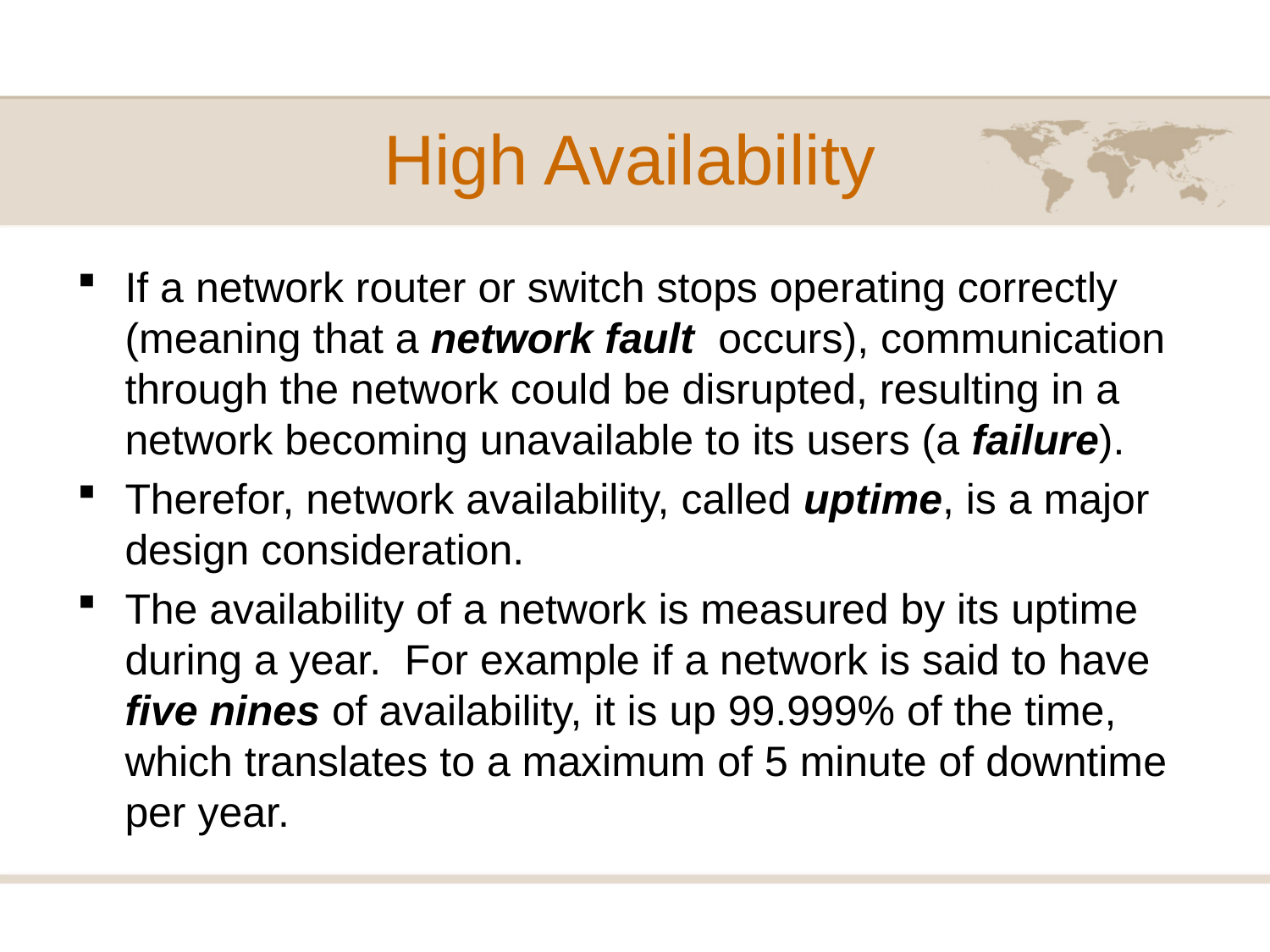

# High Availability
If a network router or switch stops operating correctly (meaning that a network fault  occurs), communication through the network could be disrupted, resulting in a network becoming unavailable to its users (a failure).
Therefor, network availability, called uptime, is a major design consideration.
The availability of a network is measured by its uptime during a year.  For example if a network is said to have five nines of availability, it is up 99.999% of the time, which translates to a maximum of 5 minute of downtime per year.